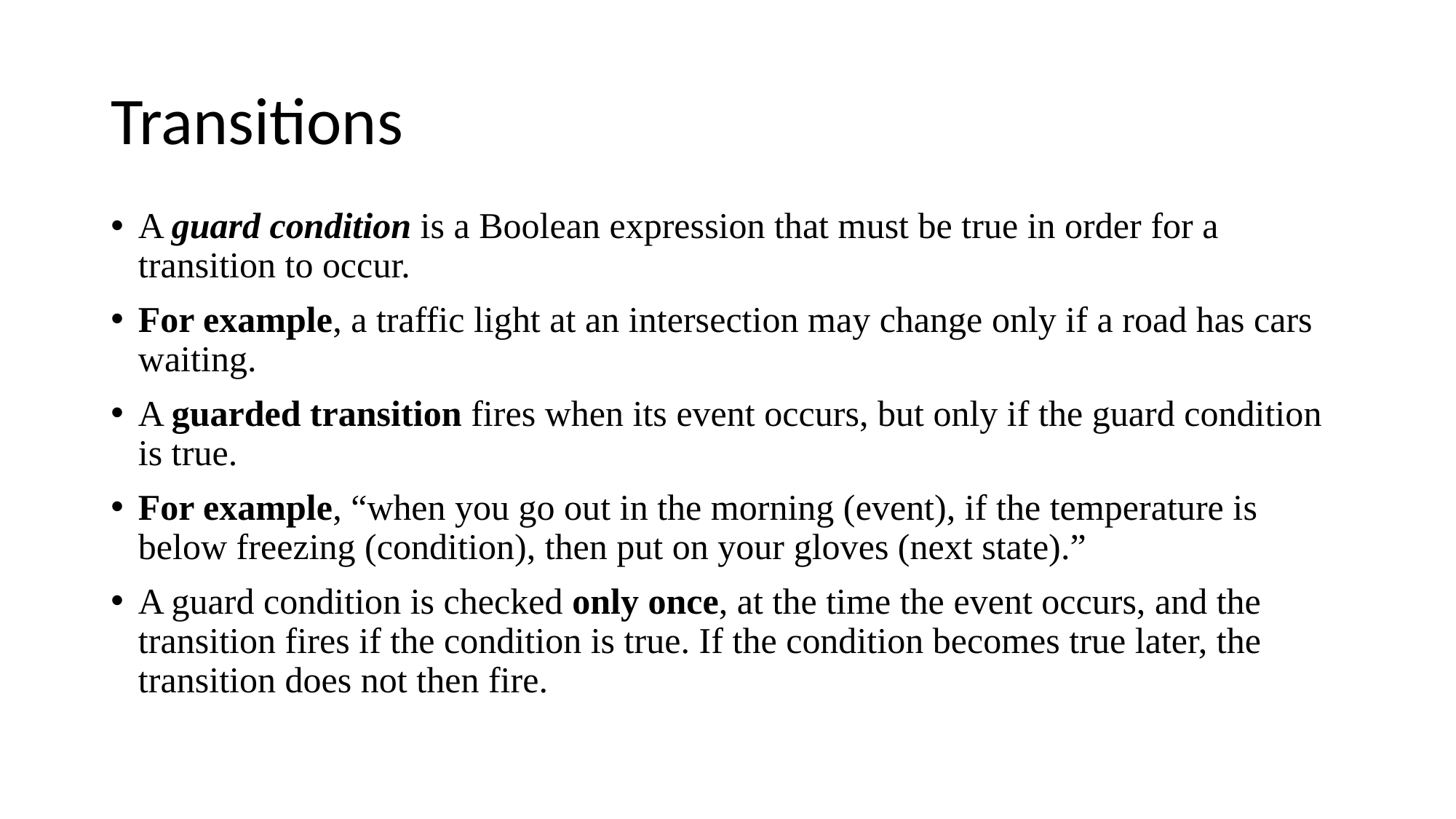

# Transitions
A guard condition is a Boolean expression that must be true in order for a transition to occur.
For example, a traffic light at an intersection may change only if a road has cars waiting.
A guarded transition fires when its event occurs, but only if the guard condition is true.
For example, “when you go out in the morning (event), if the temperature is below freezing (condition), then put on your gloves (next state).”
A guard condition is checked only once, at the time the event occurs, and the transition fires if the condition is true. If the condition becomes true later, the transition does not then fire.